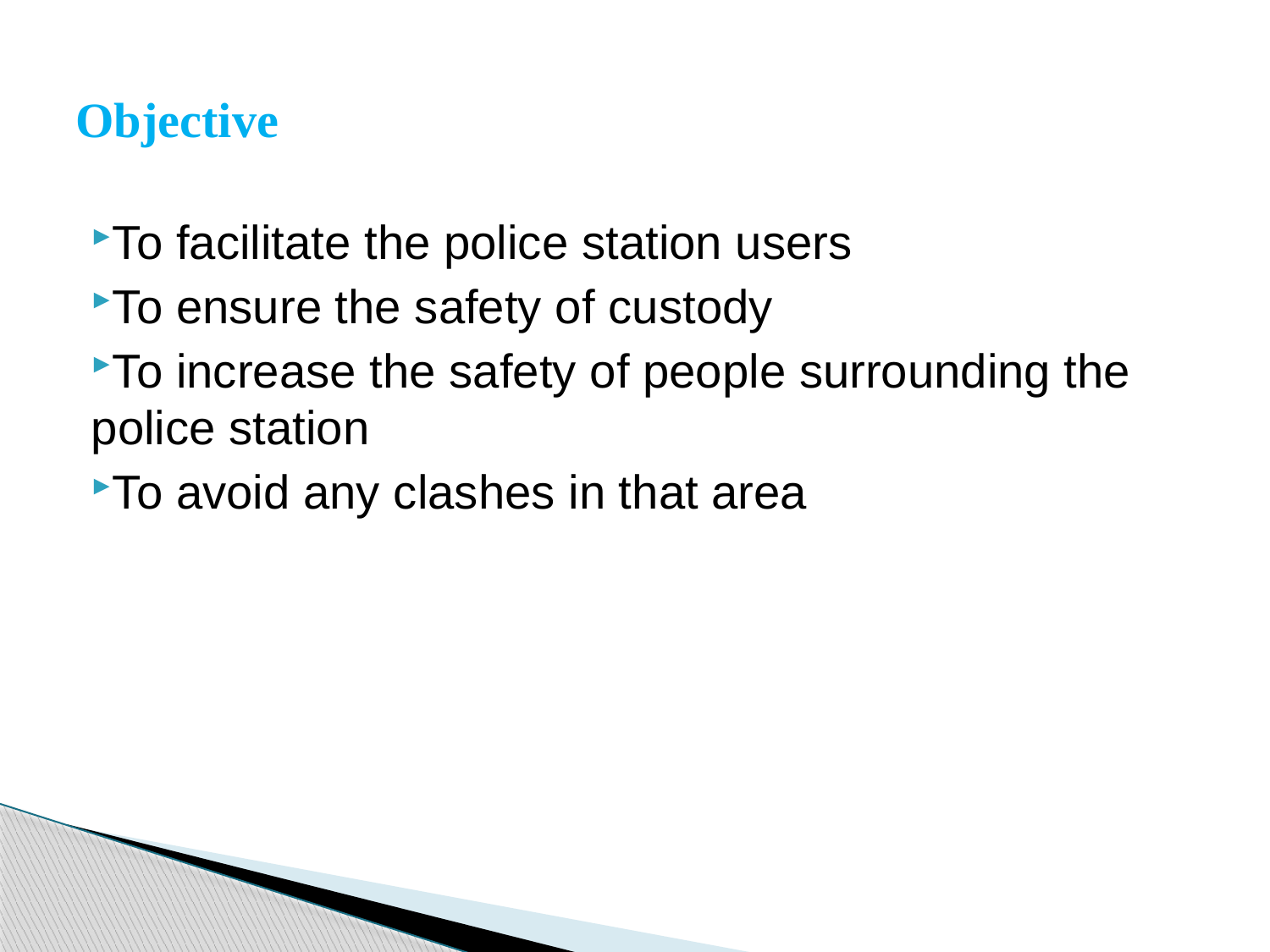

# Objective
To facilitate the police station users
To ensure the safety of custody
To increase the safety of people surrounding the police station
To avoid any clashes in that area